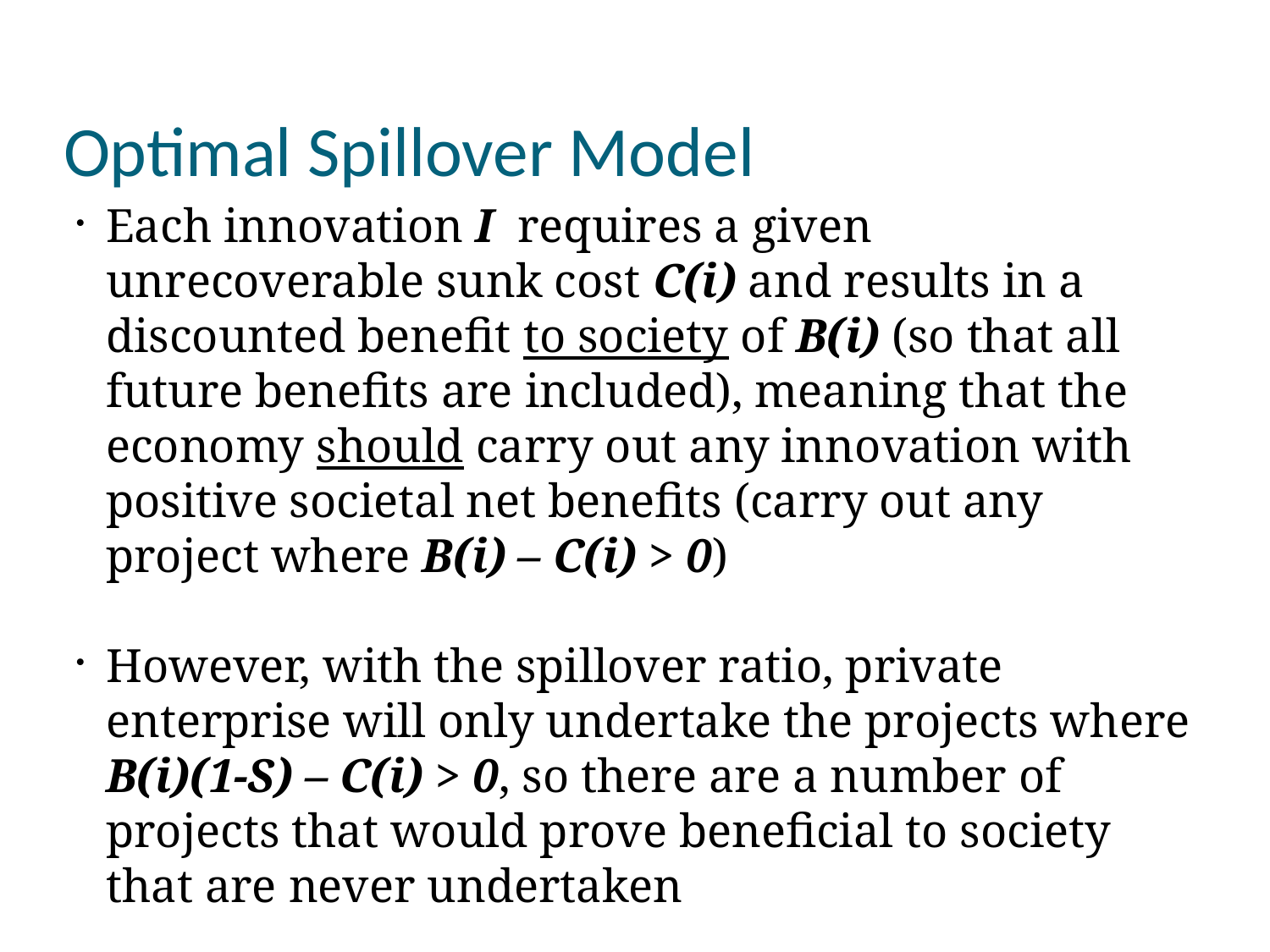

Optimal Spillover Model
Each innovation I  requires a given unrecoverable sunk cost C(i) and results in a discounted benefit to society of B(i) (so that all future benefits are included), meaning that the economy should carry out any innovation with positive societal net benefits (carry out any project where B(i) – C(i) > 0)

However, with the spillover ratio, private enterprise will only undertake the projects where B(i)(1-S) – C(i) > 0, so there are a number of projects that would prove beneficial to society that are never undertaken

For the simplest version of the model assume S is fixed at some percentage and C(i) = C, where innovations are indexed in descending order of incremental gross benefit (so that B(1) > B(2) …> (B(?) )